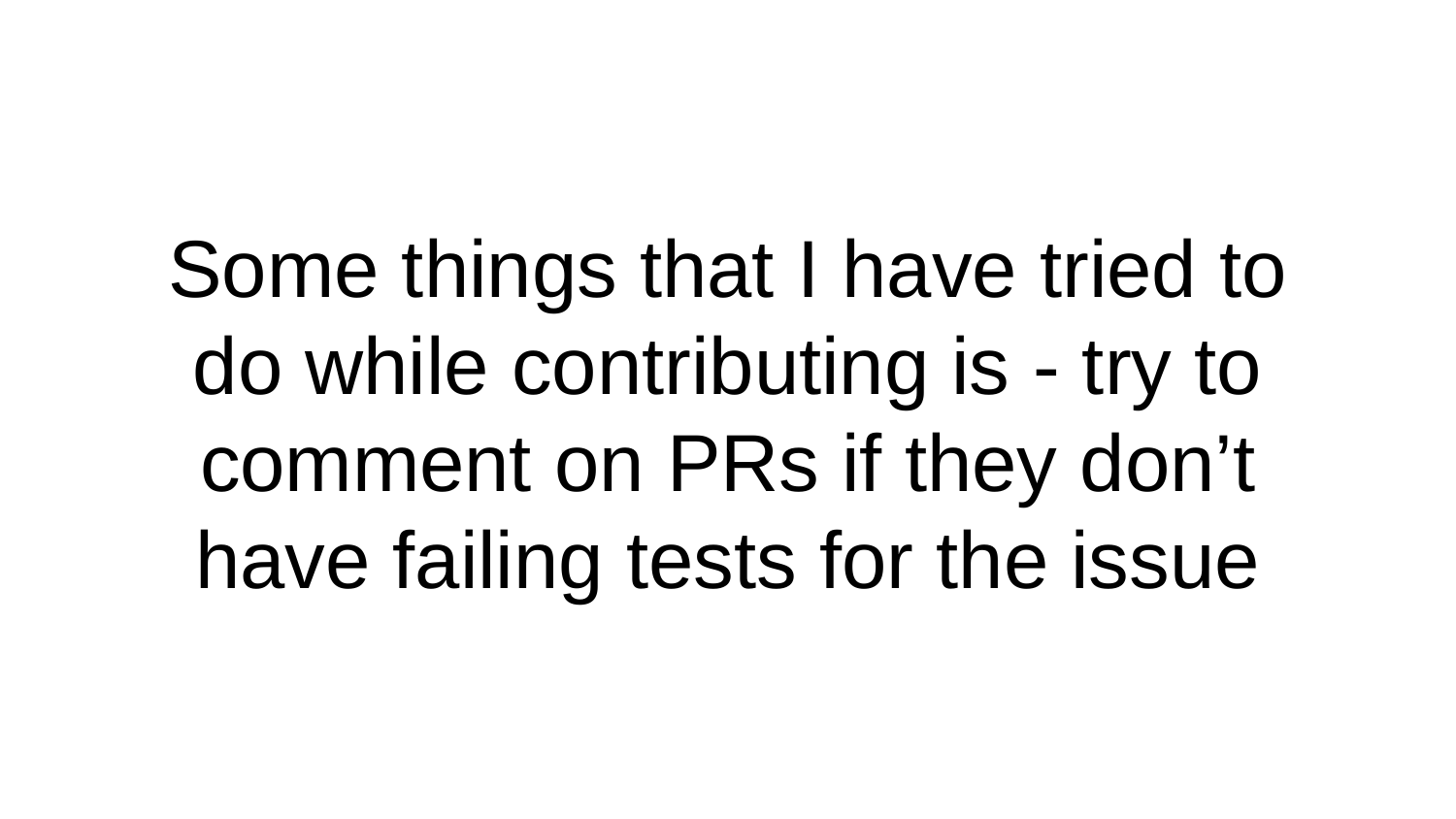

Some things that I have tried to do while contributing is - try to comment on PRs if they don’t have failing tests for the issue